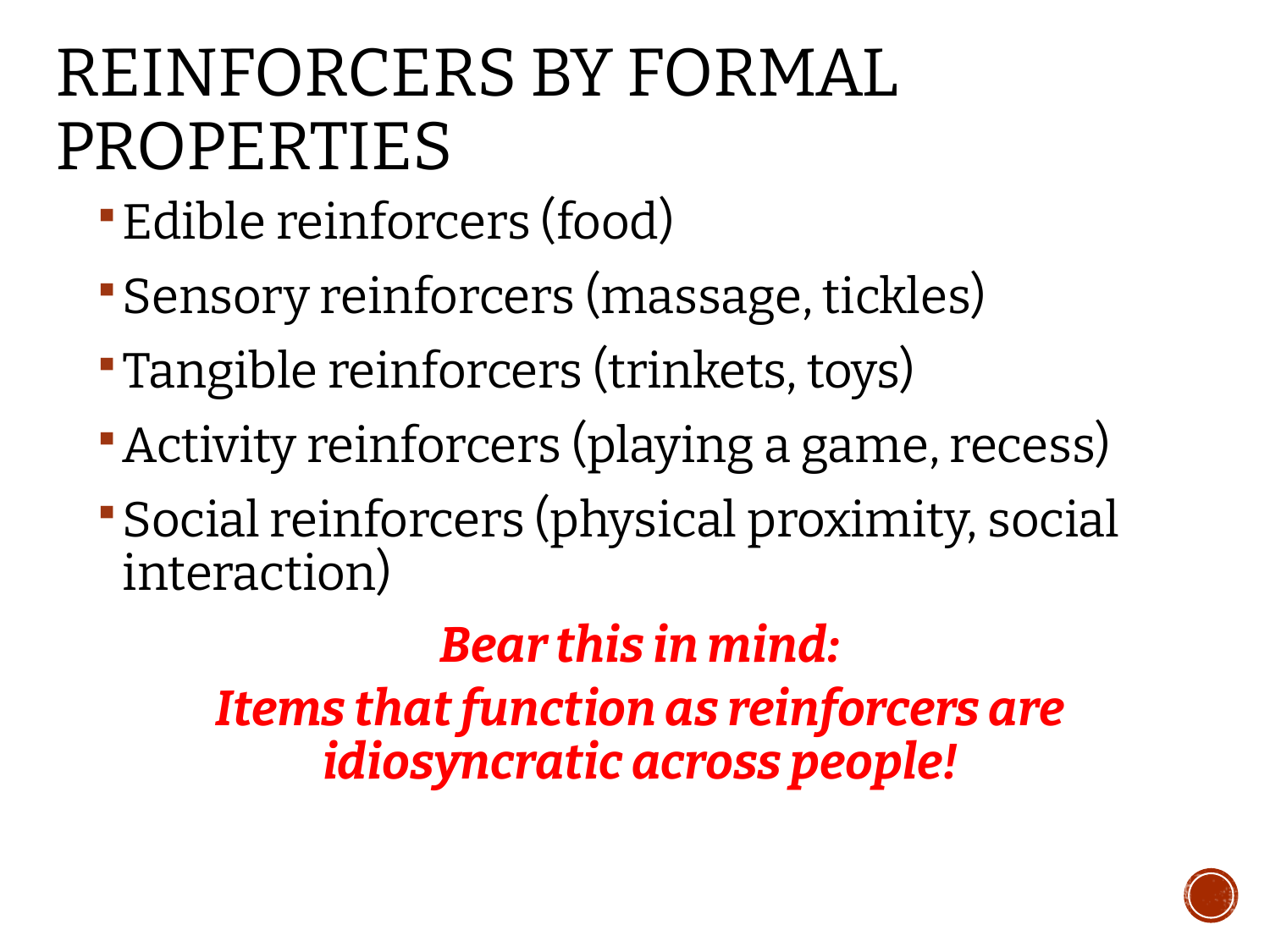

# Reinforcers by Formal Properties
Edible reinforcers (food)
Sensory reinforcers (massage, tickles)
Tangible reinforcers (trinkets, toys)
Activity reinforcers (playing a game, recess)
Social reinforcers (physical proximity, social interaction)

Bear this in mind:
Items that function as reinforcers are idiosyncratic across people!